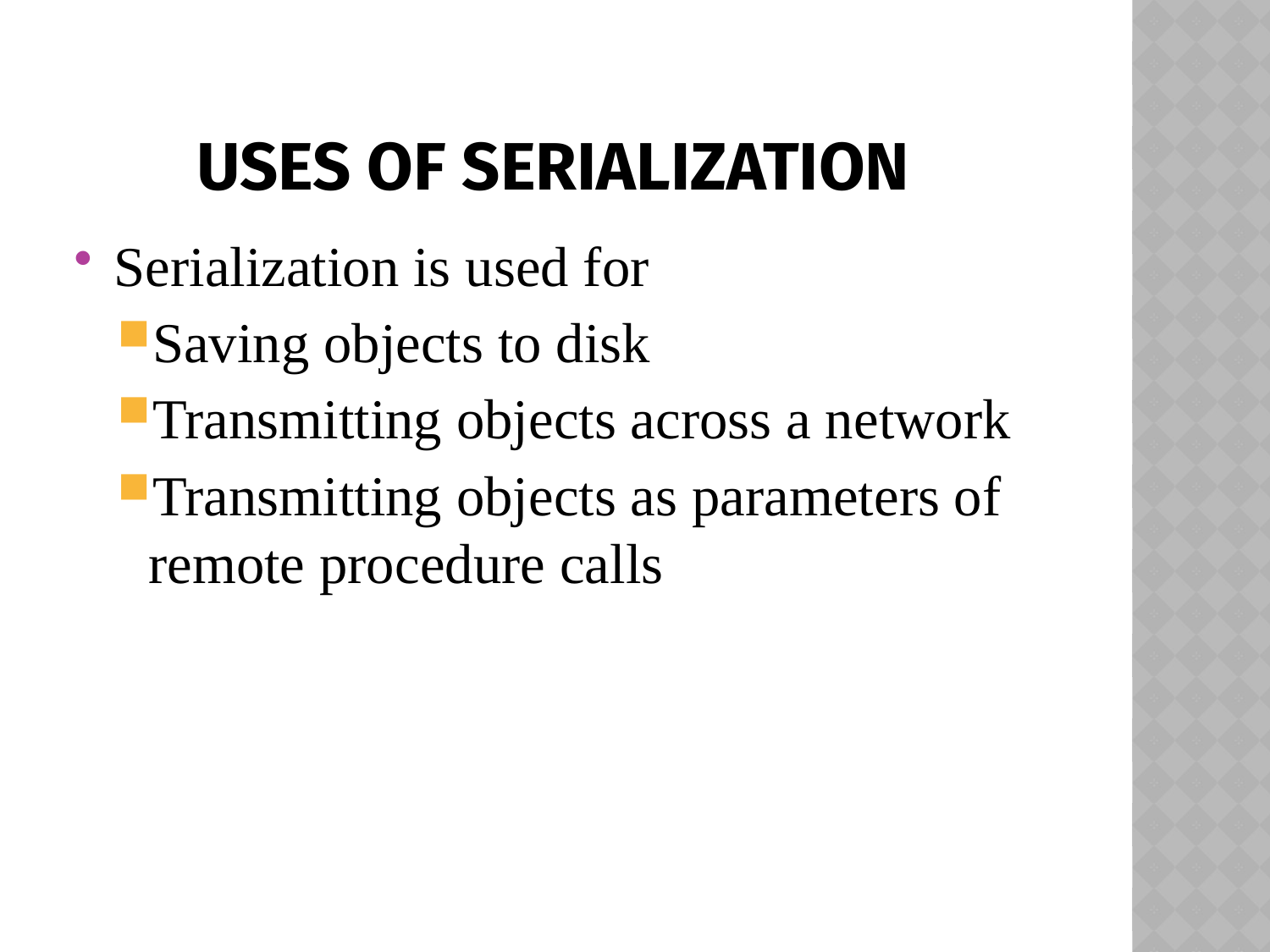

# USES OF SERIALIZATION
Serialization is used for
Saving objects to disk
Transmitting objects across a network
Transmitting objects as parameters of remote procedure calls